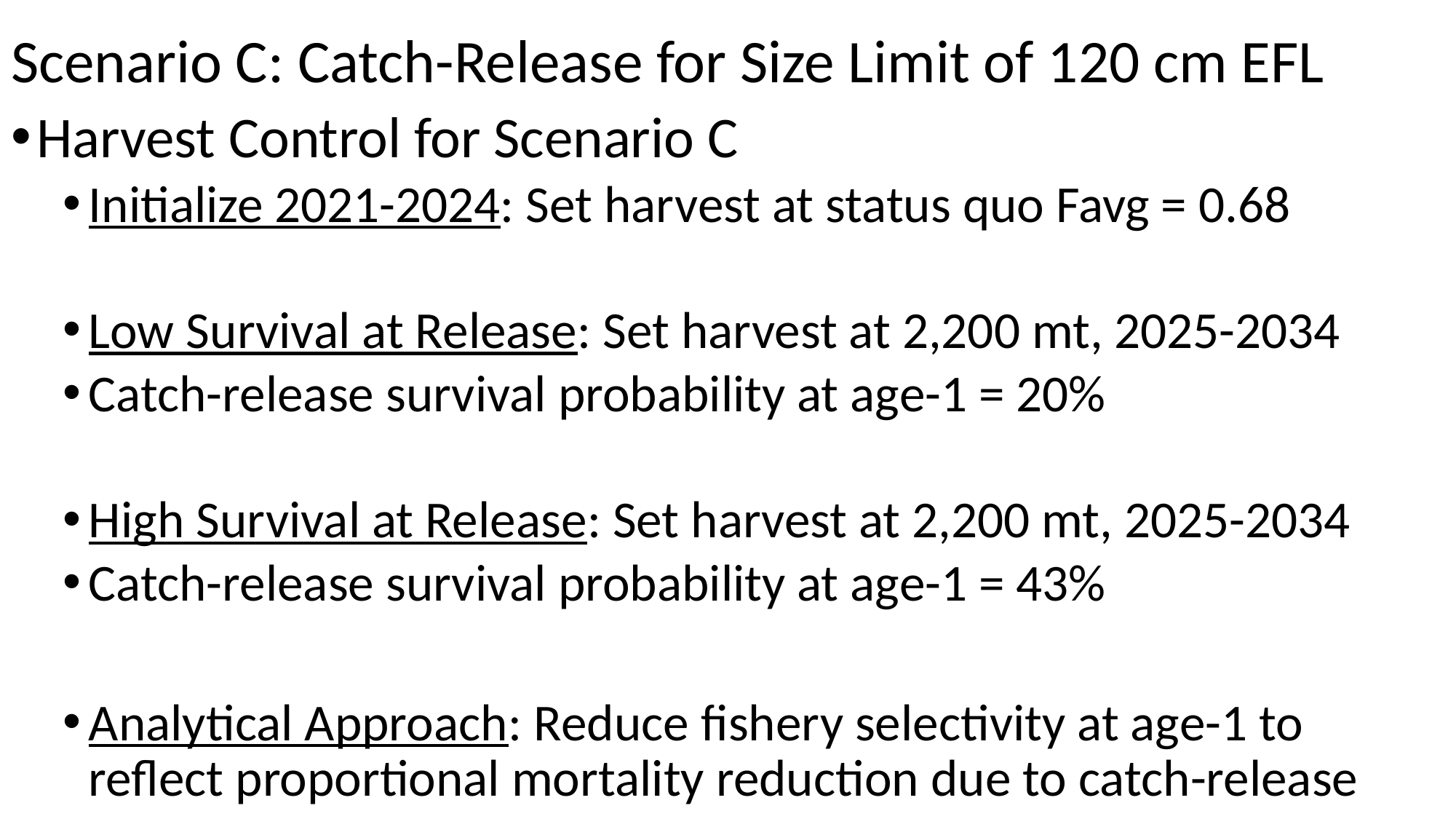

# Scenario C: Catch-Release for Size Limit of 120 cm EFL
Harvest Control for Scenario C
Initialize 2021-2024: Set harvest at status quo Favg = 0.68

Low Survival at Release: Set harvest at 2,200 mt, 2025-2034
Catch-release survival probability at age-1 = 20%

High Survival at Release: Set harvest at 2,200 mt, 2025-2034
Catch-release survival probability at age-1 = 43%

Analytical Approach: Reduce fishery selectivity at age-1 to reflect proportional mortality reduction due to catch-release